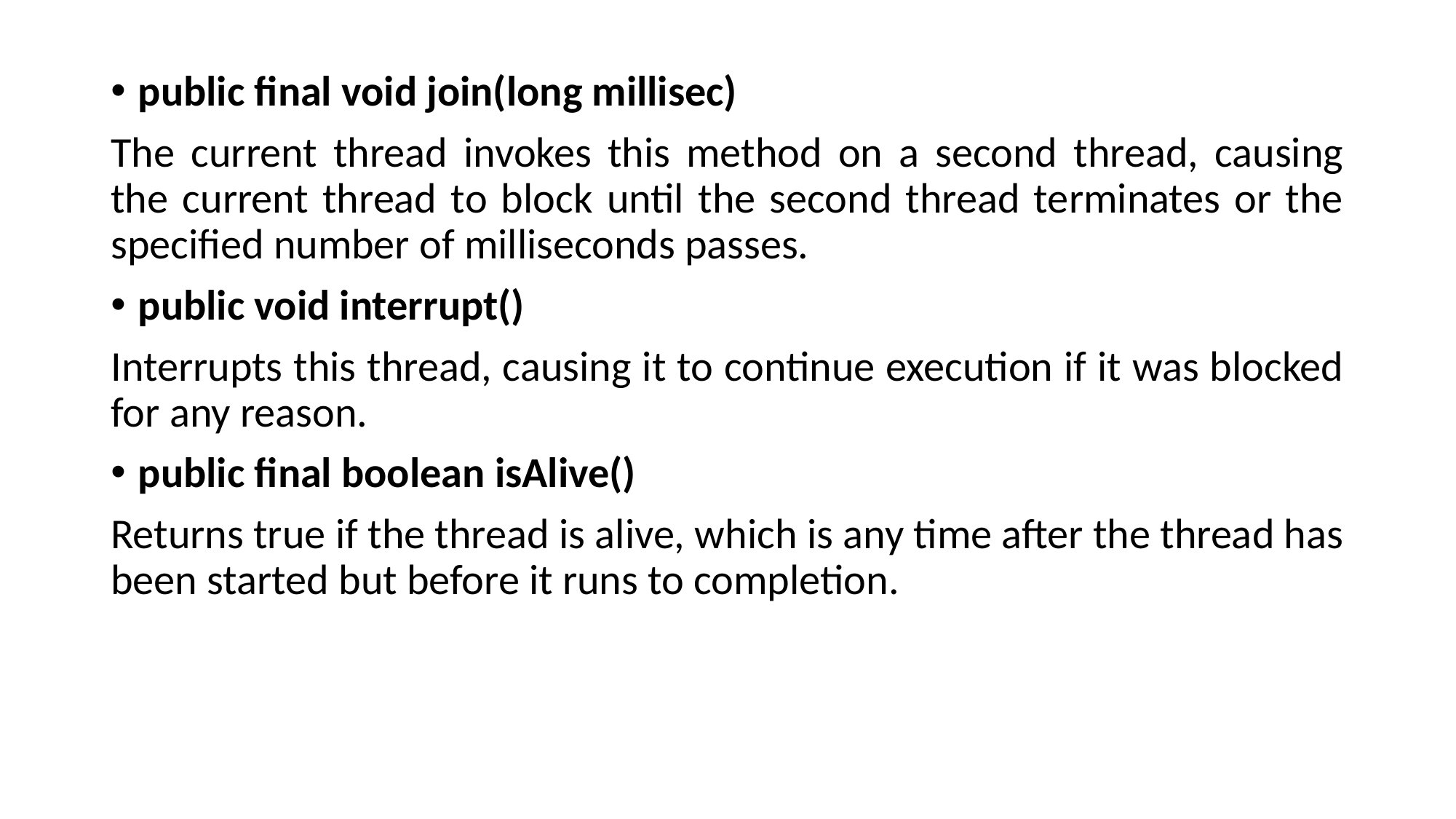

#
public final void join(long millisec)
The current thread invokes this method on a second thread, causing the current thread to block until the second thread terminates or the specified number of milliseconds passes.
public void interrupt()
Interrupts this thread, causing it to continue execution if it was blocked for any reason.
public final boolean isAlive()
Returns true if the thread is alive, which is any time after the thread has been started but before it runs to completion.